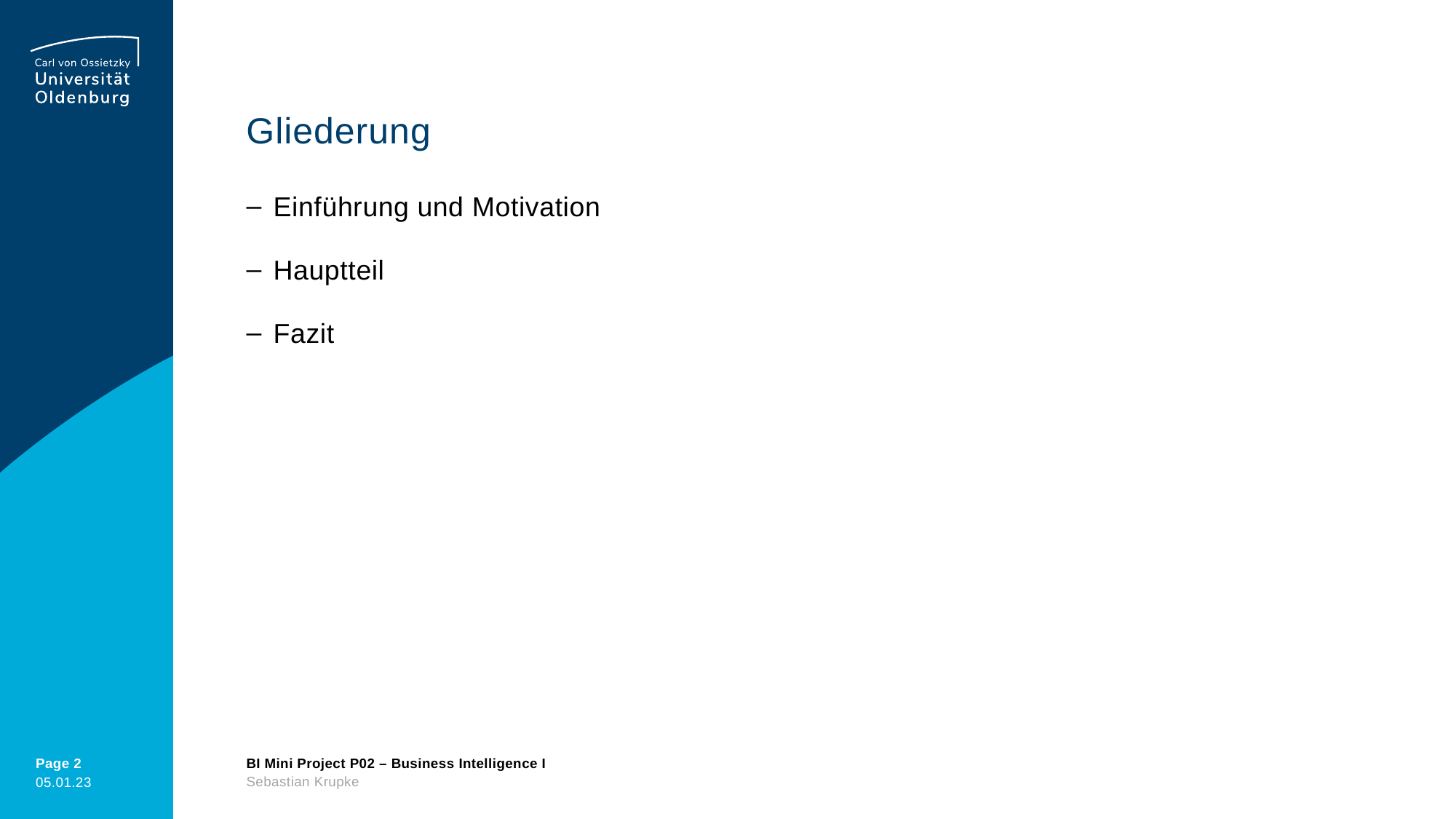

# Gliederung
Einführung und Motivation
Hauptteil
Fazit